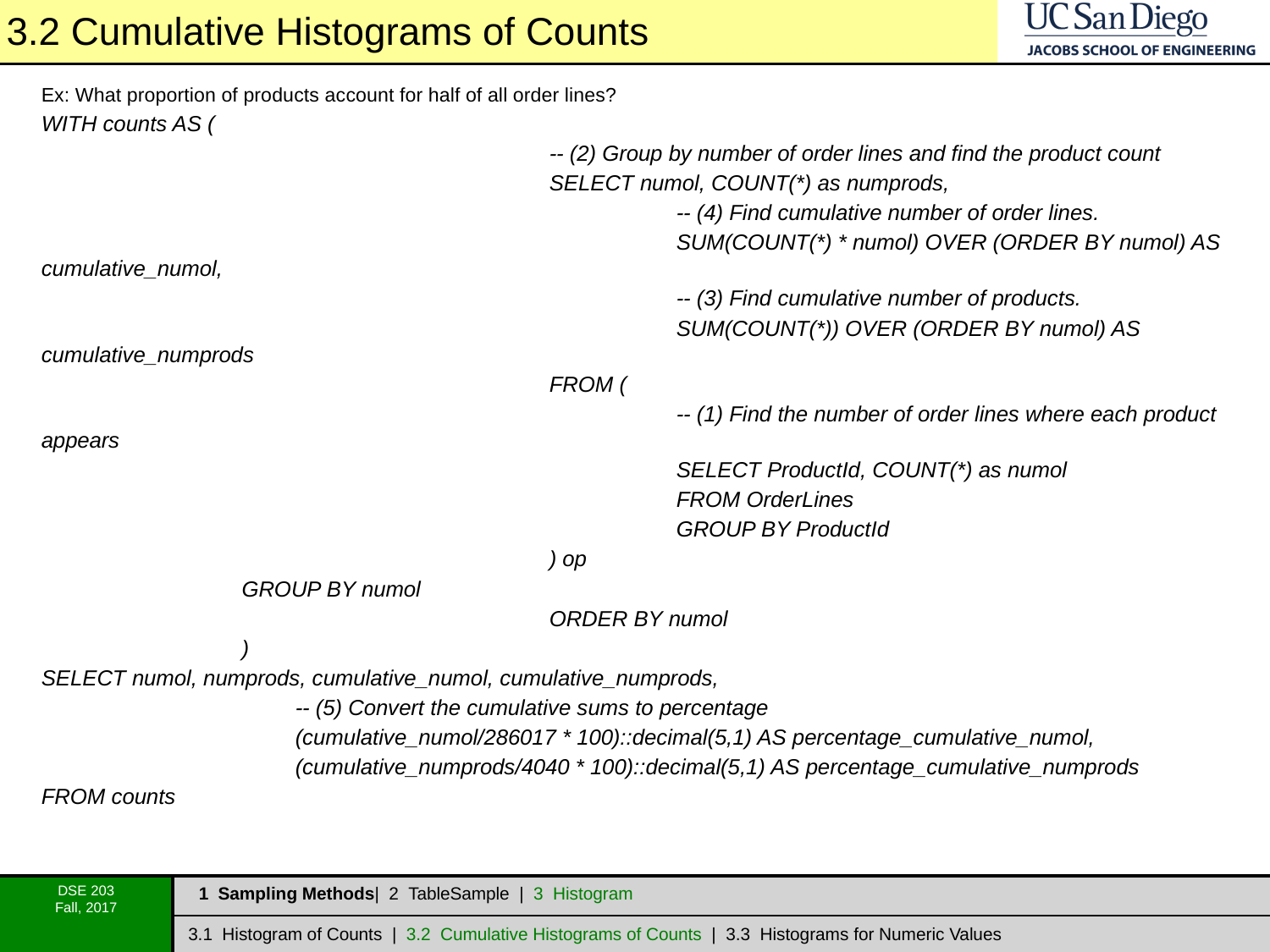

# 3.2 Cumulative Histograms of Counts
Ex: What proportion of products account for half of all order lines?
WITH counts AS (
				-- (2) Group by number of order lines and find the product count
				SELECT numol, COUNT(*) as numprods,
					-- (4) Find cumulative number of order lines.
					SUM(COUNT(*) * numol) OVER (ORDER BY numol) AS cumulative_numol,
					-- (3) Find cumulative number of products.
					SUM(COUNT(*)) OVER (ORDER BY numol) AS cumulative_numprods
				FROM (
					-- (1) Find the number of order lines where each product appears
					SELECT ProductId, COUNT(*) as numol
					FROM OrderLines
					GROUP BY ProductId
				) op
	            GROUP BY numol
				ORDER BY numol
	            )
SELECT numol, numprods, cumulative_numol, cumulative_numprods,
		-- (5) Convert the cumulative sums to percentage
		(cumulative_numol/286017 * 100)::decimal(5,1) AS percentage_cumulative_numol,
		(cumulative_numprods/4040 * 100)::decimal(5,1) AS percentage_cumulative_numprods
FROM counts
11